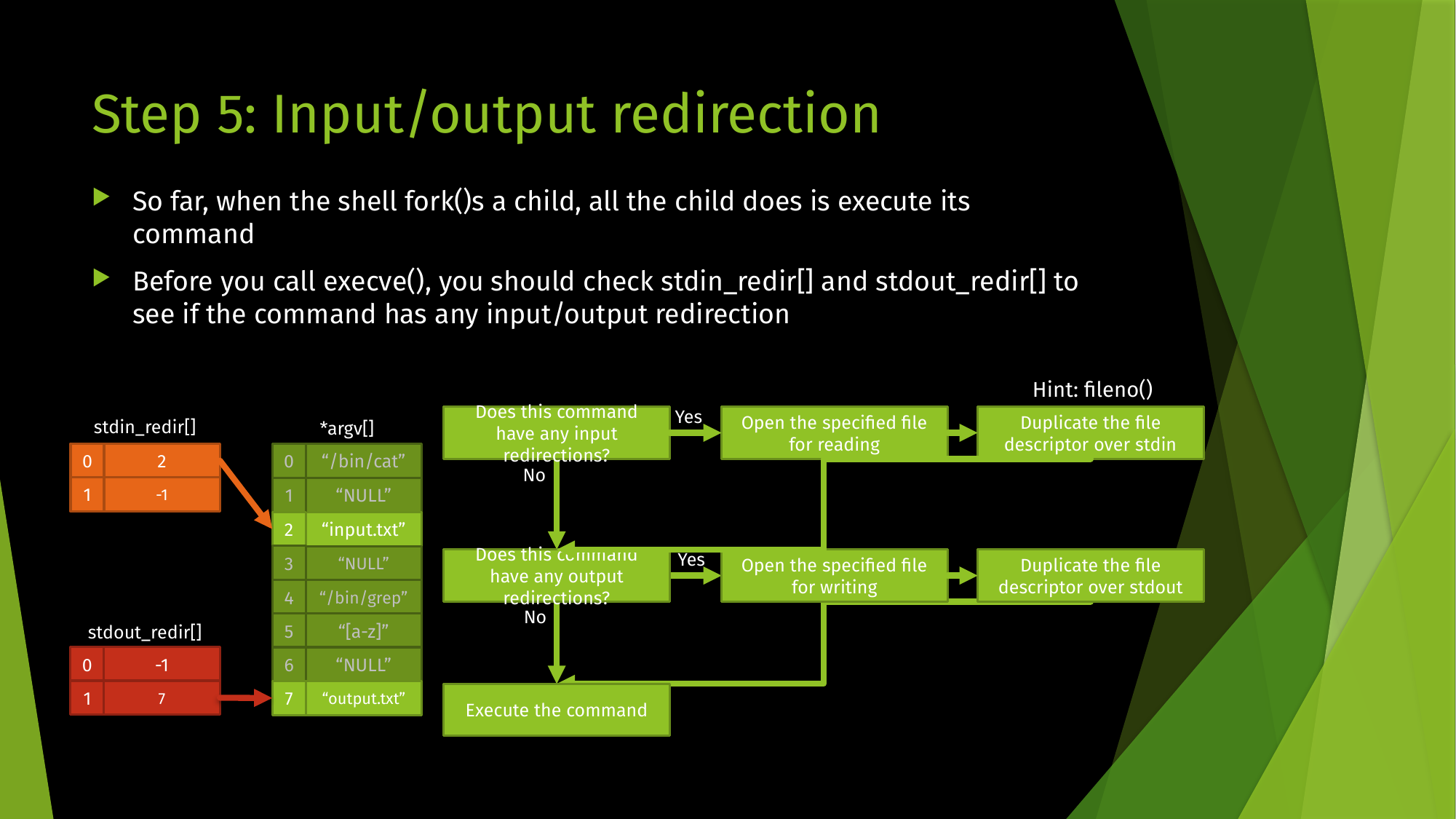

# Step 5: Input/output redirection
So far, when the shell fork()s a child, all the child does is execute its command
Before you call execve(), you should check stdin_redir[] and stdout_redir[] to see if the command has any input/output redirection
Hint: fileno()
Yes
Does this command have any input redirections?
Open the specified file for reading
Duplicate the file descriptor over stdin
No
Yes
Does this command have any output redirections?
Open the specified file for writing
Duplicate the file descriptor over stdout
No
Execute the command
stdin_redir[]
*argv[]
0
“/bin/cat”
1
“NULL”
2
“input.txt”
3
“NULL”
“/bin/grep”
4
“[a-z]”
5
“NULL”
6
“output.txt”
7
2
0
-1
1
stdout_redir[]
-1
0
7
1